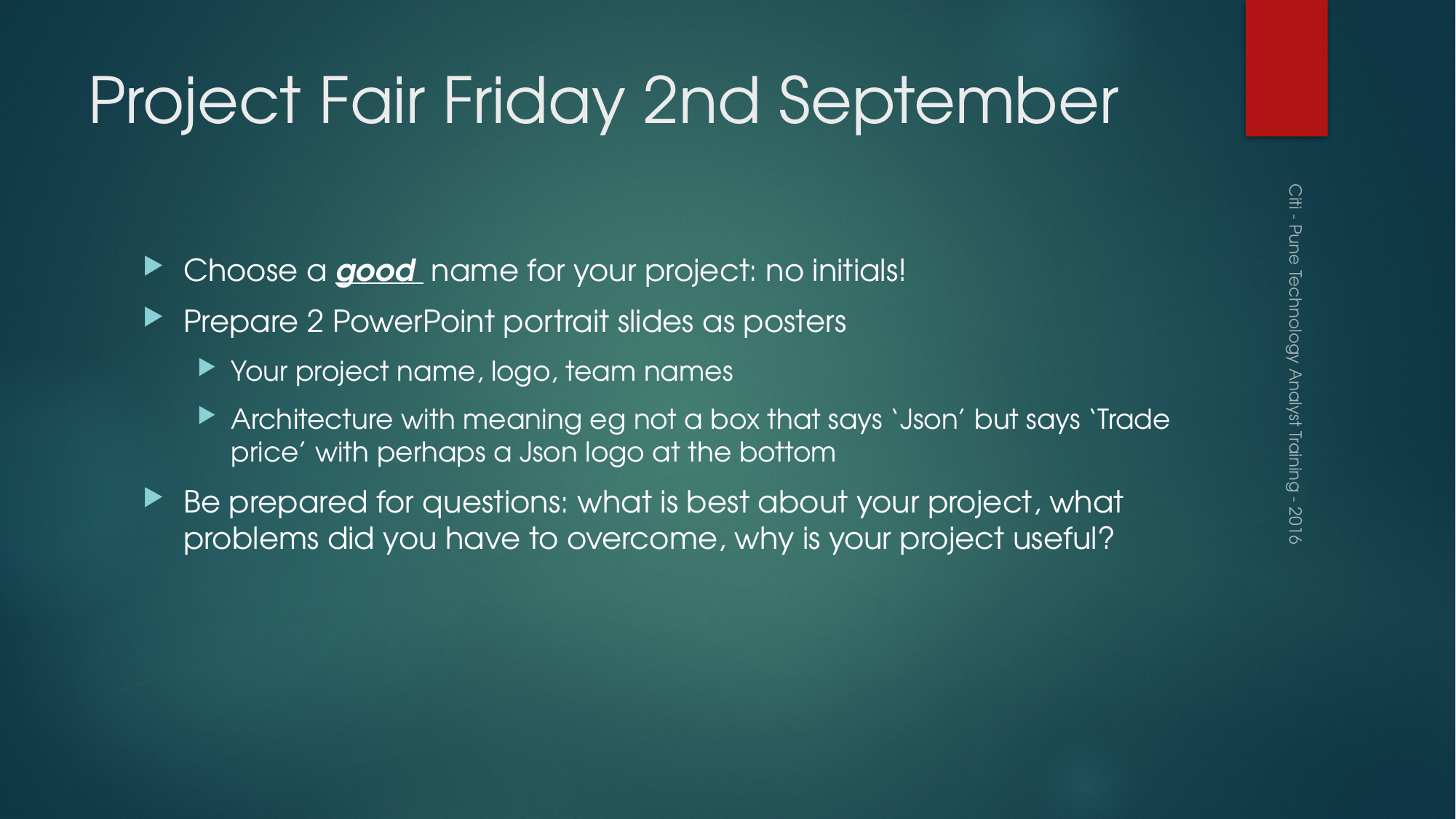

# Project Fair Friday 2nd September
Choose a good  name for your project: no initials!
Prepare 2 PowerPoint portrait slides as posters
Your project name, logo, team names
Architecture with meaning eg not a box that says ‘Json’ but says ‘Trade price’ with perhaps a Json logo at the bottom
Be prepared for questions: what is best about your project, what problems did you have to overcome, why is your project useful?
Citi - Pune Technology Analyst Training - 2016